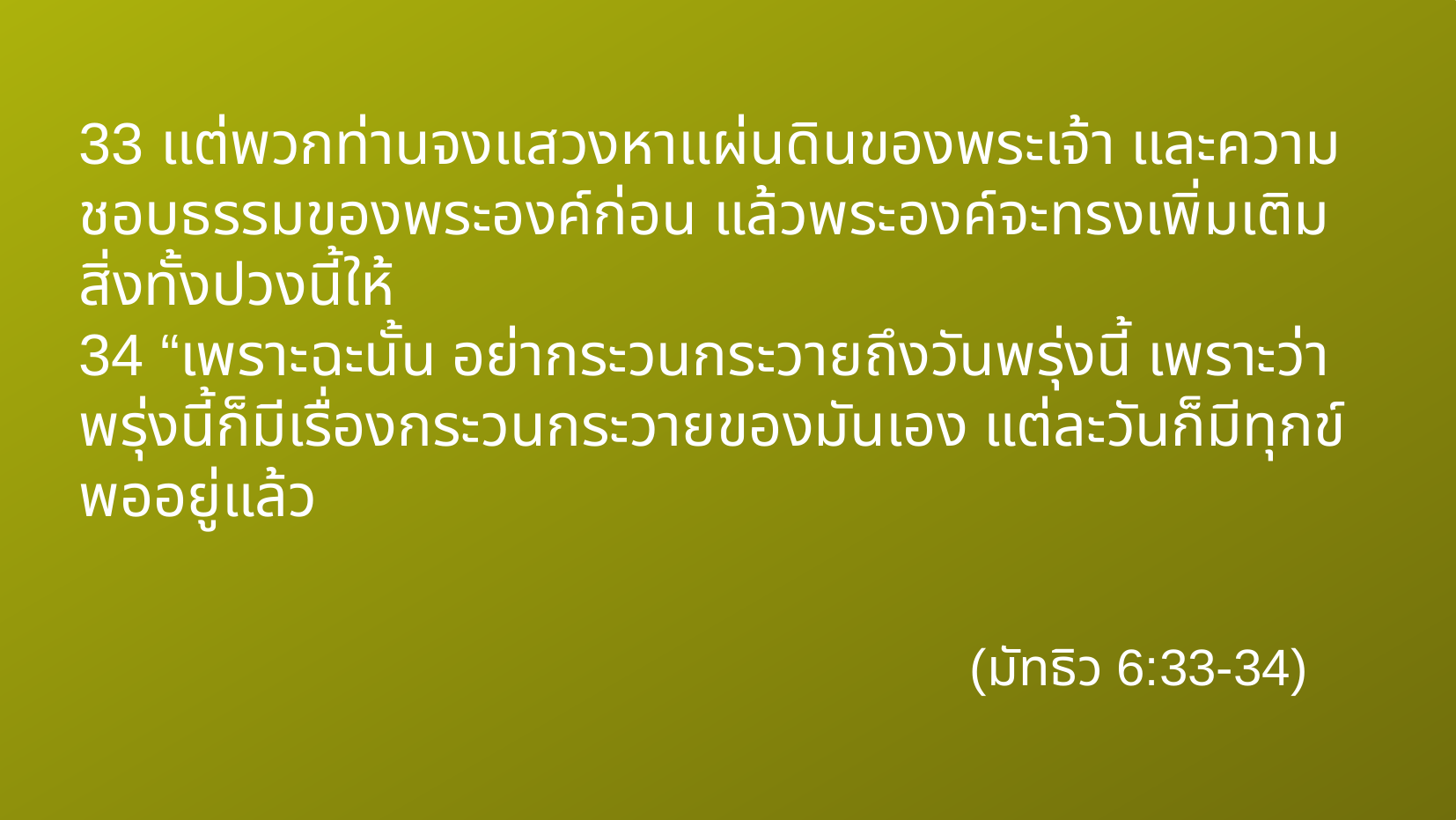

33 แต่พวกท่านจงแสวงหาแผ่นดินของพระเจ้า และความชอบธรรมของพระองค์ก่อน แล้วพระองค์จะทรงเพิ่มเติมสิ่งทั้งปวงนี้ให้
34 “เพราะฉะนั้น อย่ากระวนกระวายถึงวันพรุ่งนี้ เพราะว่าพรุ่งนี้ก็มีเรื่องกระวนกระวายของมันเอง แต่ละวันก็มีทุกข์พออยู่แล้ว
(มัทธิว 6:33-34)